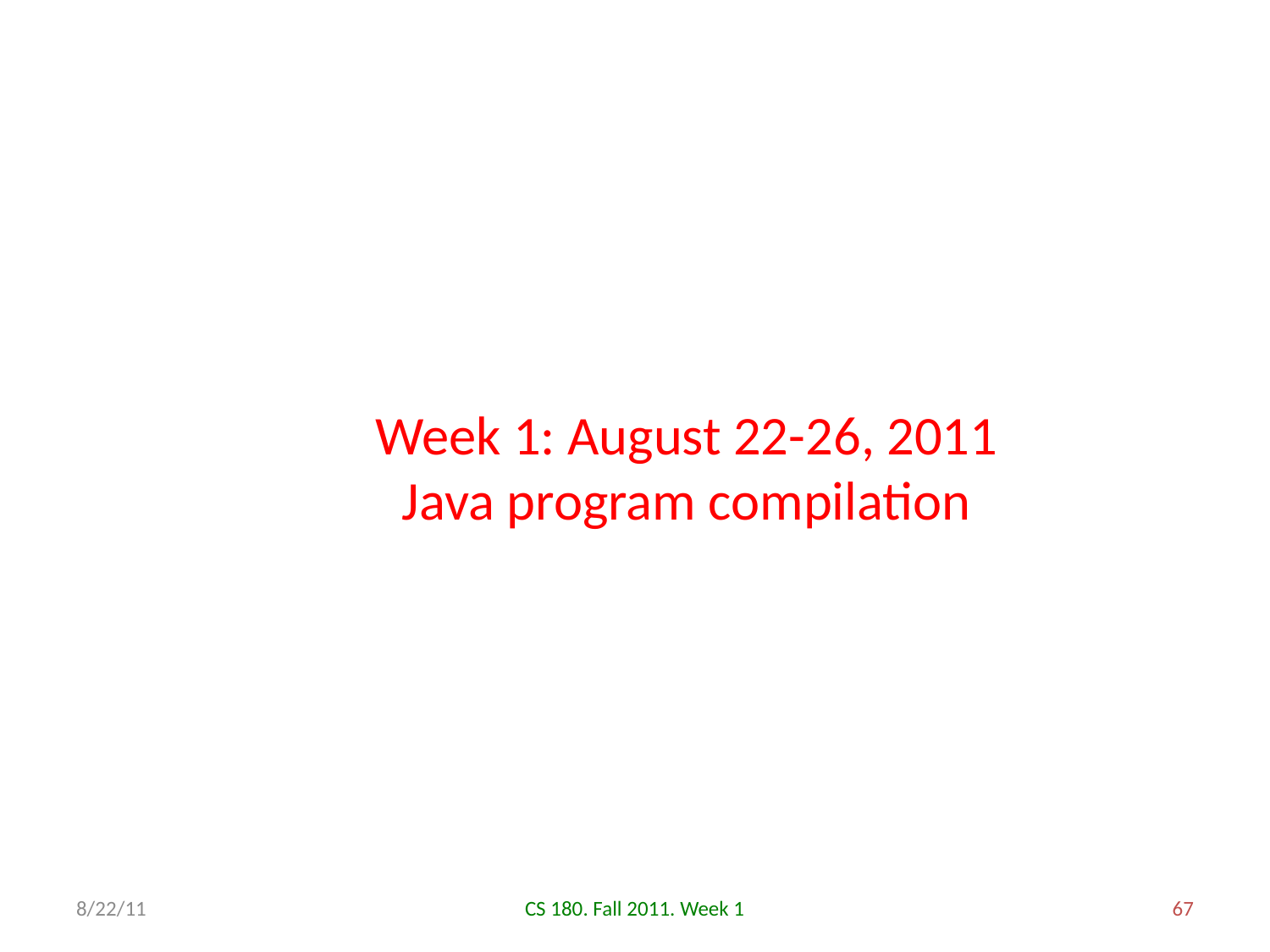

Week 1: August 22-26, 2011
Java program compilation
8/22/11
CS 180. Fall 2011. Week 1
67